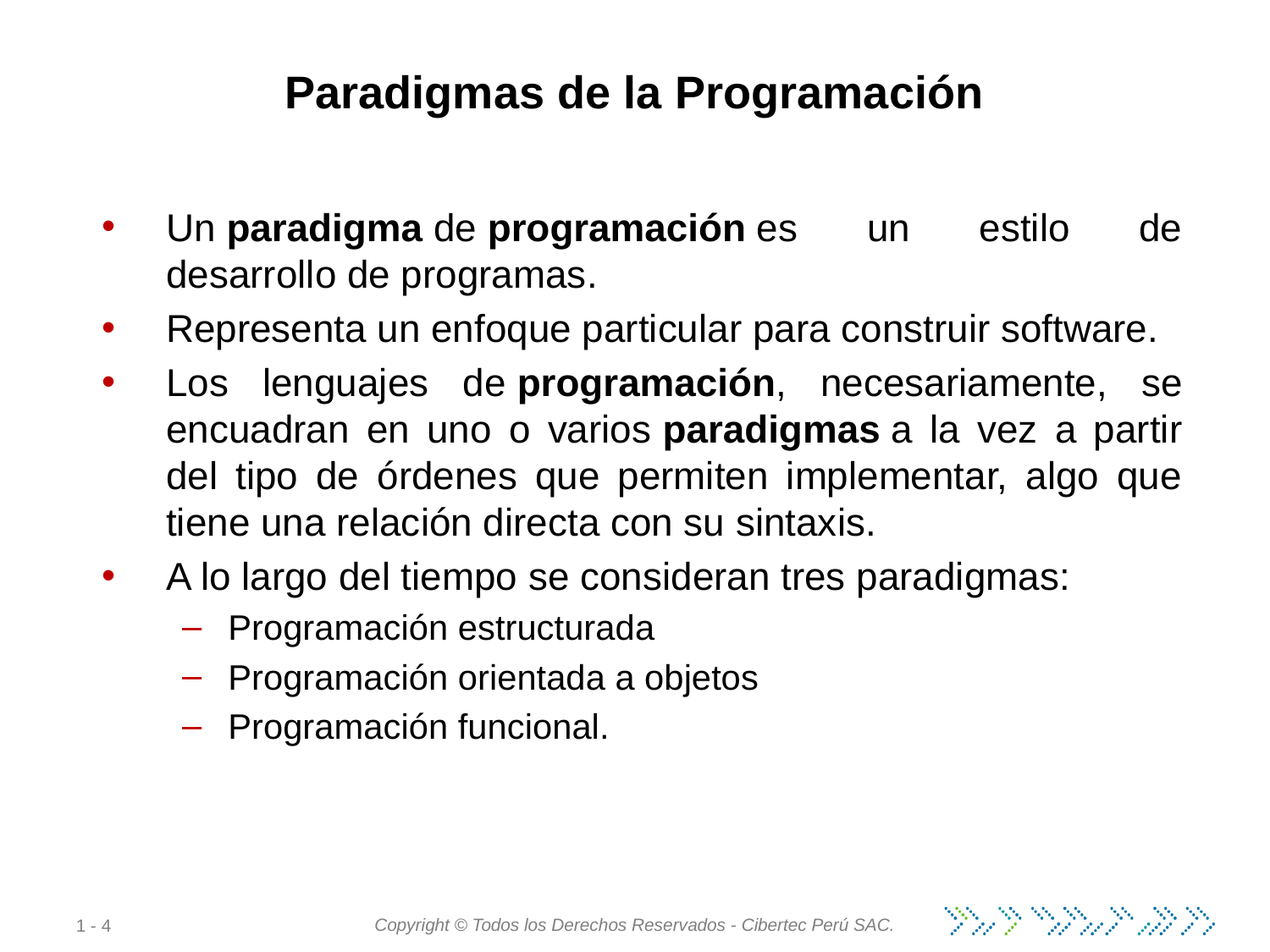

# Paradigmas de la Programación
Un paradigma de programación es un estilo de desarrollo de programas.
Representa un enfoque particular para construir software.
Los lenguajes de programación, necesariamente, se encuadran en uno o varios paradigmas a la vez a partir del tipo de órdenes que permiten implementar, algo que tiene una relación directa con su sintaxis.
A lo largo del tiempo se consideran tres paradigmas:
Programación estructurada
Programación orientada a objetos
Programación funcional.